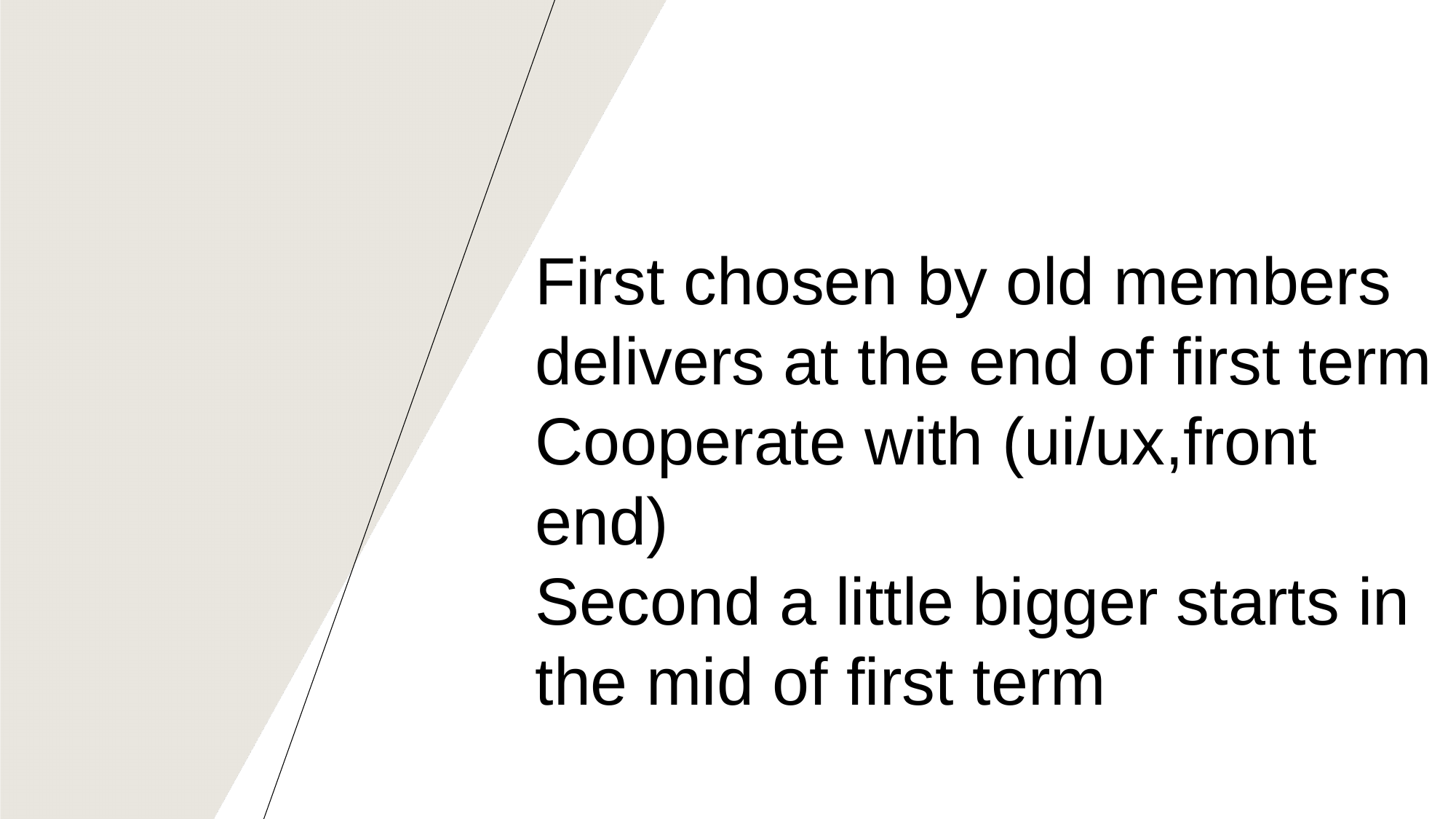

First chosen by old members delivers at the end of first term
Cooperate with (ui/ux,front end)
Second a little bigger starts in the mid of first term